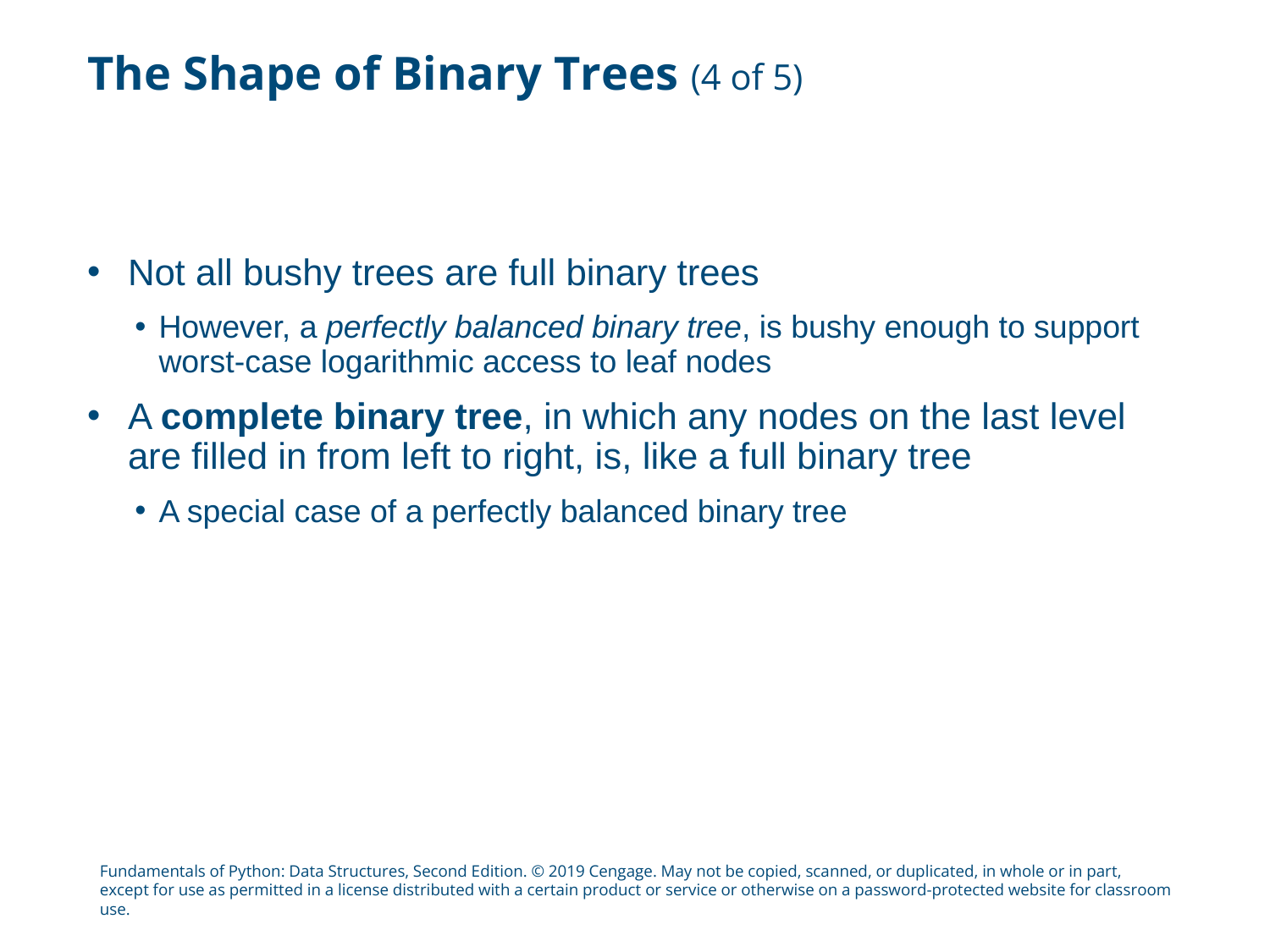

# The Shape of Binary Trees (4 of 5)
Not all bushy trees are full binary trees
However, a perfectly balanced binary tree, is bushy enough to support worst-case logarithmic access to leaf nodes
A complete binary tree, in which any nodes on the last level are filled in from left to right, is, like a full binary tree
A special case of a perfectly balanced binary tree
Fundamentals of Python: Data Structures, Second Edition. © 2019 Cengage. May not be copied, scanned, or duplicated, in whole or in part, except for use as permitted in a license distributed with a certain product or service or otherwise on a password-protected website for classroom use.